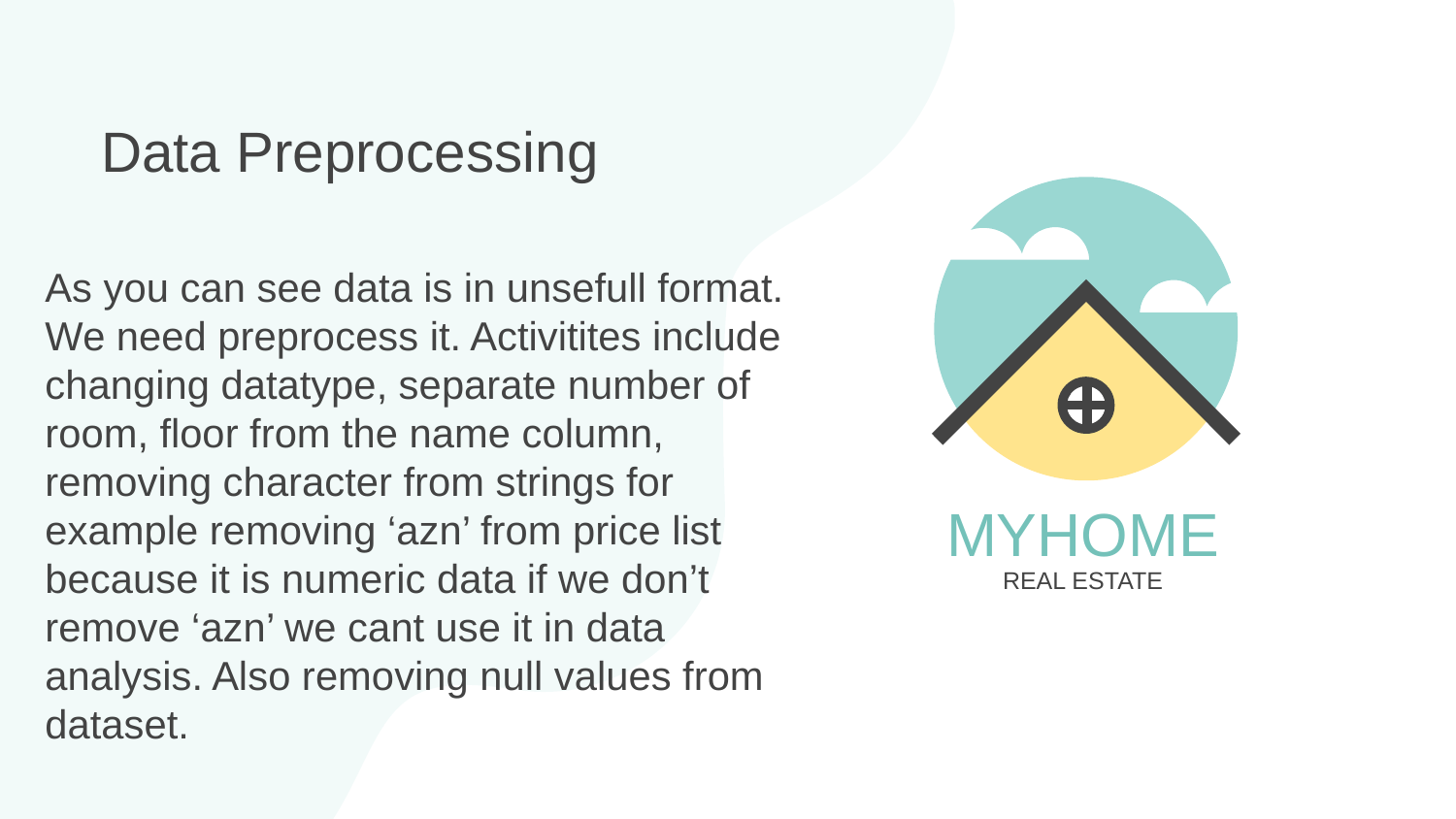

# Data Preprocessing

As you can see data is in unsefull format. We need preprocess it. Activitites include changing datatype, separate number of room, floor from the name column, removing character from strings for example removing ‘azn’ from price list because it is numeric data if we don’t remove ‘azn’ we cant use it in data analysis. Also removing null values from dataset.
MYHOME
REAL ESTATE